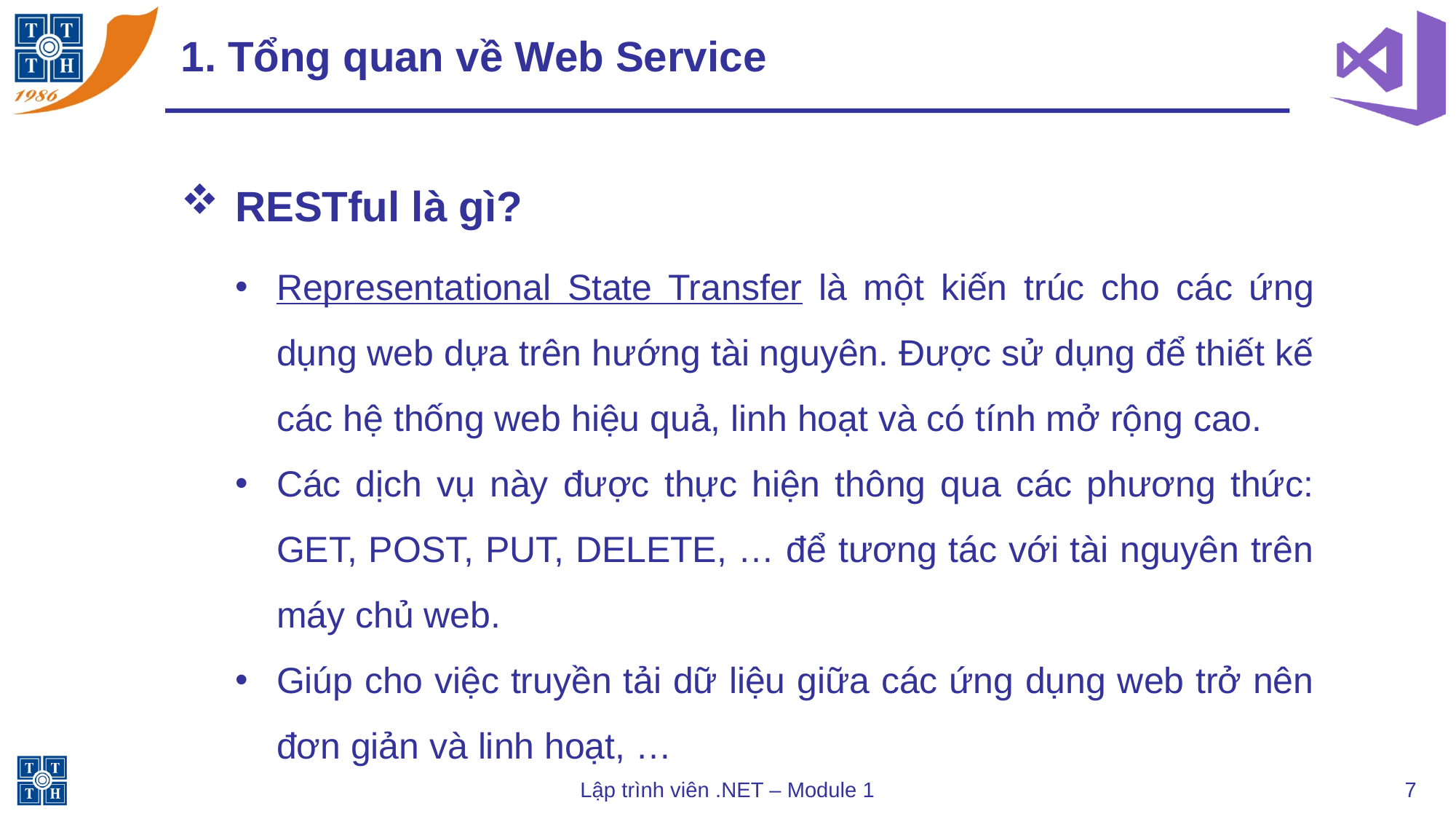

# 1. Tổng quan về Web Service
RESTful là gì?
Representational State Transfer là một kiến trúc cho các ứng dụng web dựa trên hướng tài nguyên. Được sử dụng để thiết kế các hệ thống web hiệu quả, linh hoạt và có tính mở rộng cao.
Các dịch vụ này được thực hiện thông qua các phương thức: GET, POST, PUT, DELETE, … để tương tác với tài nguyên trên máy chủ web.
Giúp cho việc truyền tải dữ liệu giữa các ứng dụng web trở nên đơn giản và linh hoạt, …